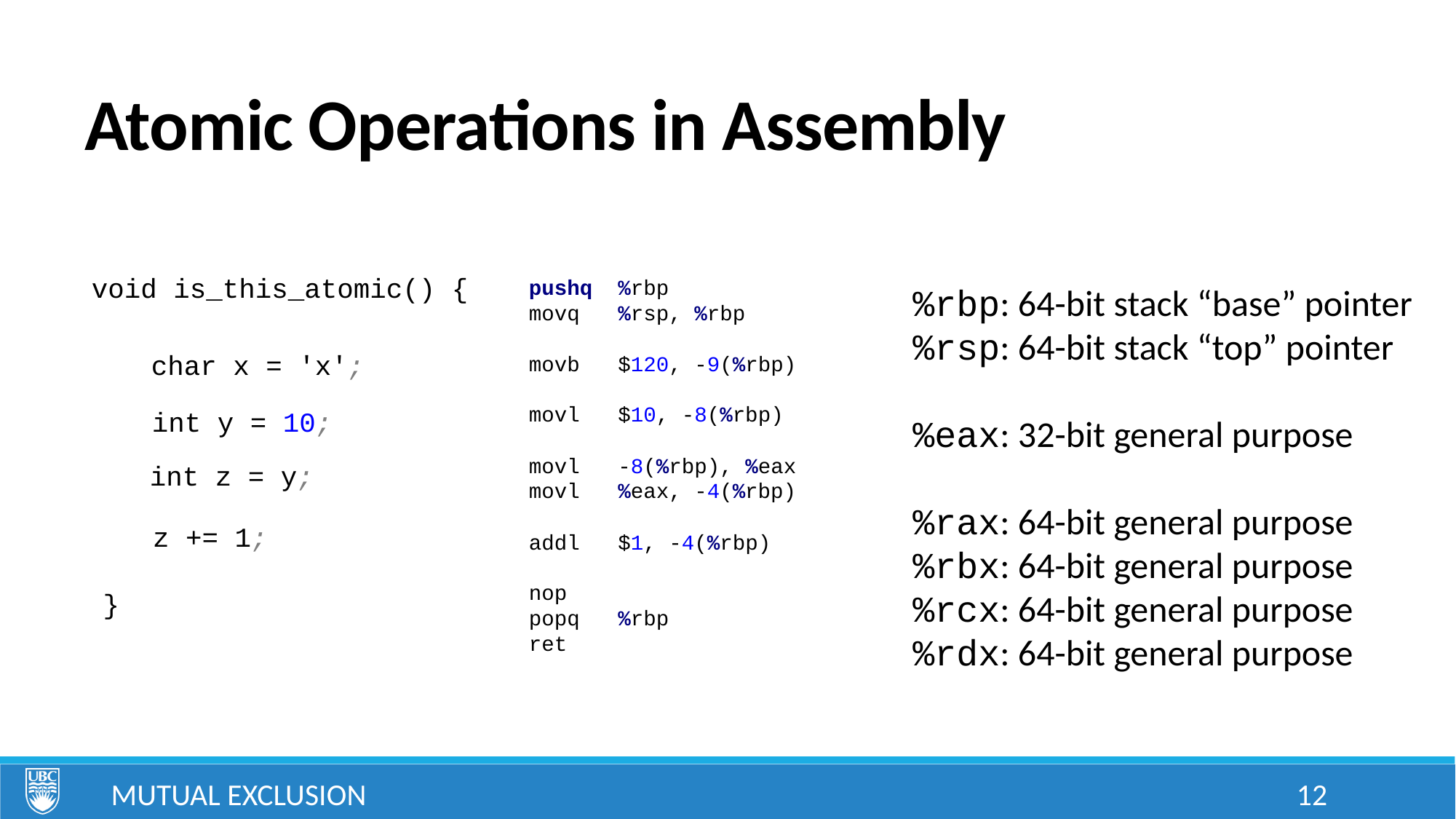

# Atomic Operations in Assembly
pushq  %rbp
movq   %rsp, %rbp
movb   $120, -9(%rbp)
movl   $10, -8(%rbp)
movl   -8(%rbp), %eax
movl   %eax, -4(%rbp)
addl   $1, -4(%rbp)
nop
popq   %rbp
ret
void is_this_atomic() {
%rbp: 64-bit stack “base” pointer
%rsp: 64-bit stack “top” pointer

%eax: 32-bit general purpose

%rax: 64-bit general purpose
%rbx: 64-bit general purpose
%rcx: 64-bit general purpose
%rdx: 64-bit general purpose

char x = 'x';
int y = 10;
int z = y;
z += 1;
}
Mutual Exclusion
12